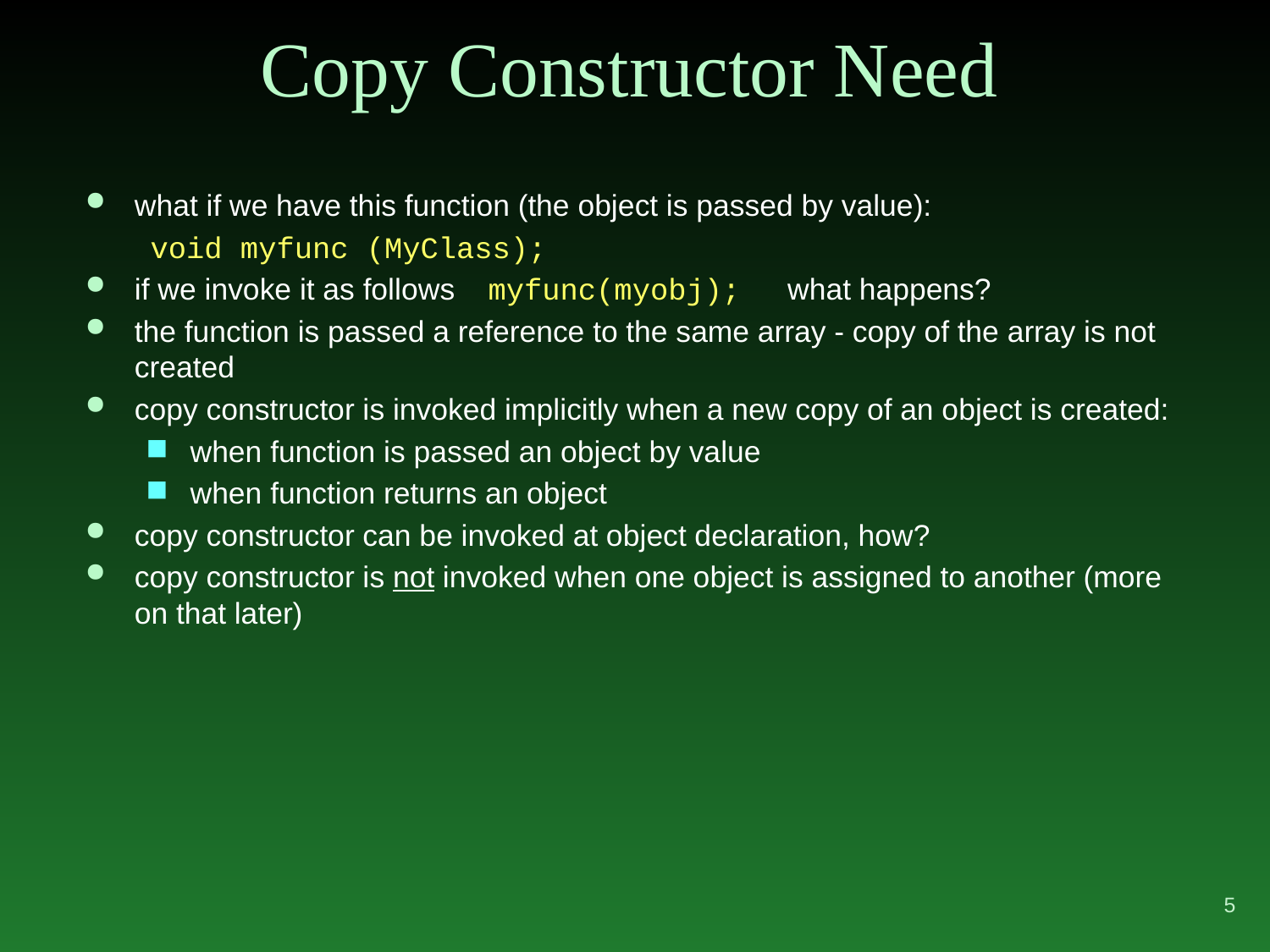

# Copy Constructor Need
what if we have this function (the object is passed by value):
void myfunc (MyClass);
if we invoke it as follows    myfunc(myobj);	 what happens?
the function is passed a reference to the same array - copy of the array is not created
copy constructor is invoked implicitly when a new copy of an object is created:
when function is passed an object by value
when function returns an object
copy constructor can be invoked at object declaration, how?
copy constructor is not invoked when one object is assigned to another (more on that later)
5